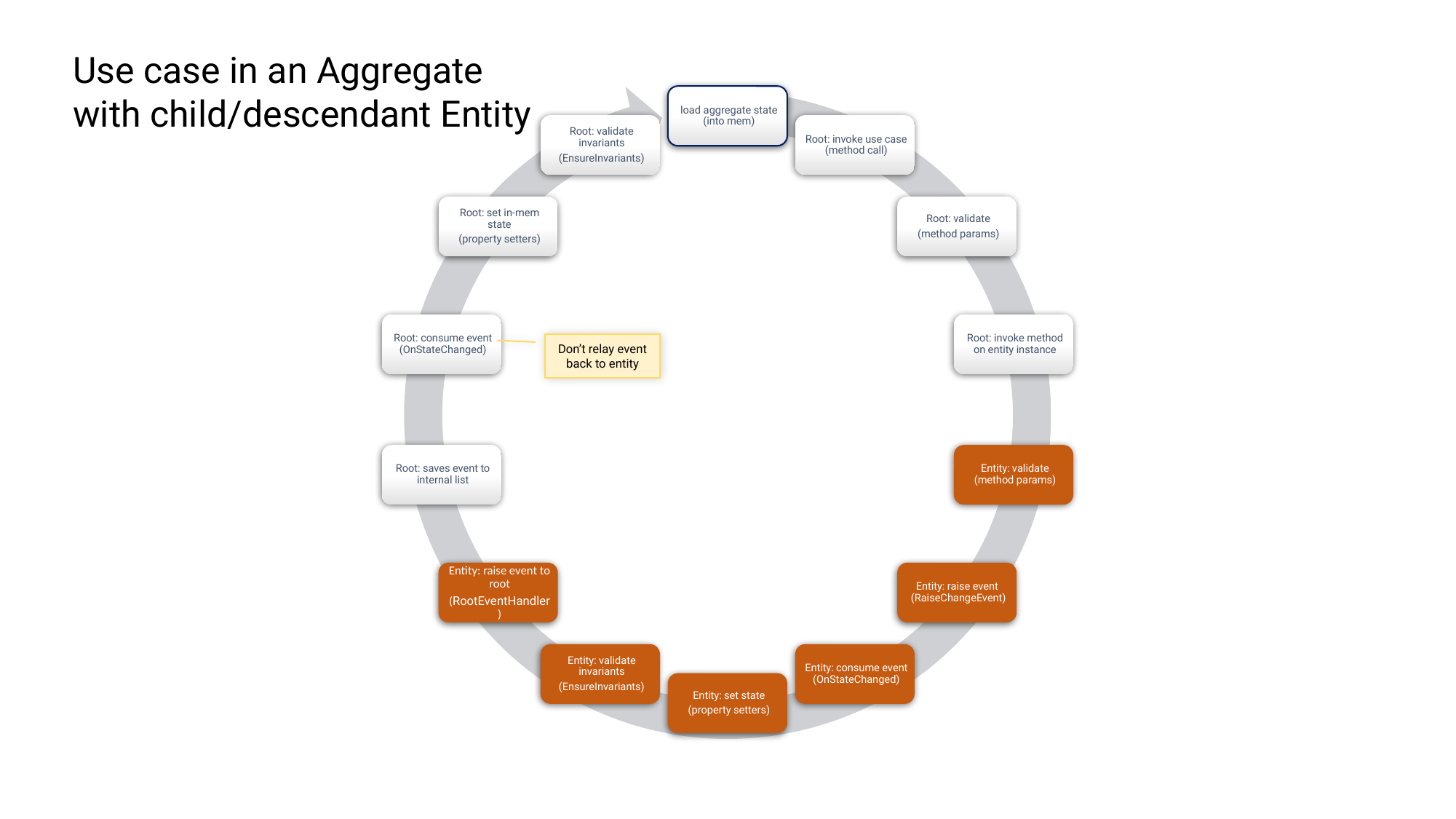

Use case in an Aggregate
with child/descendant Entity
load aggregate state (into mem)
Root: invoke use case (method call)
Root: validate
(method params)
Root: invoke method on entity instance
Entity: validate (method params)
Entity: raise event  (RaiseChangeEvent)
Entity: consume event (OnStateChanged)
Entity: set state
(property setters)
Entity: validate invariants
(EnsureInvariants)
Entity: raise event to root
(RootEventHandler)
Root: saves event to internal list
Root: consume event (OnStateChanged)
Root: set in-mem state
(property setters)
Root: validate invariants
(EnsureInvariants)
Don’t relay event back to entity